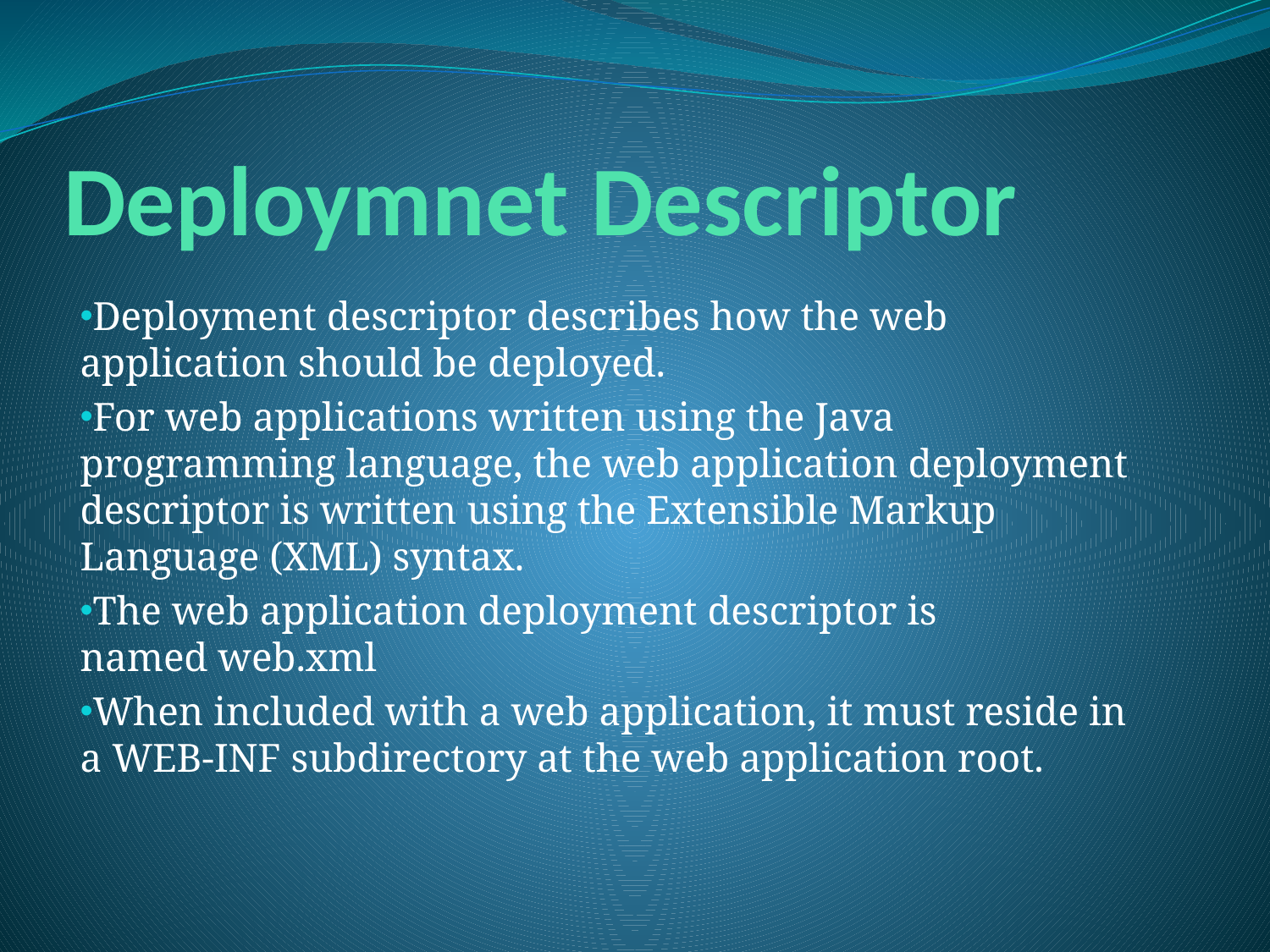

# Deploymnet Descriptor
Deployment descriptor describes how the web application should be deployed.
For web applications written using the Java programming language, the web application deployment descriptor is written using the Extensible Markup Language (XML) syntax.
The web application deployment descriptor is named web.xml
When included with a web application, it must reside in a WEB-INF subdirectory at the web application root.